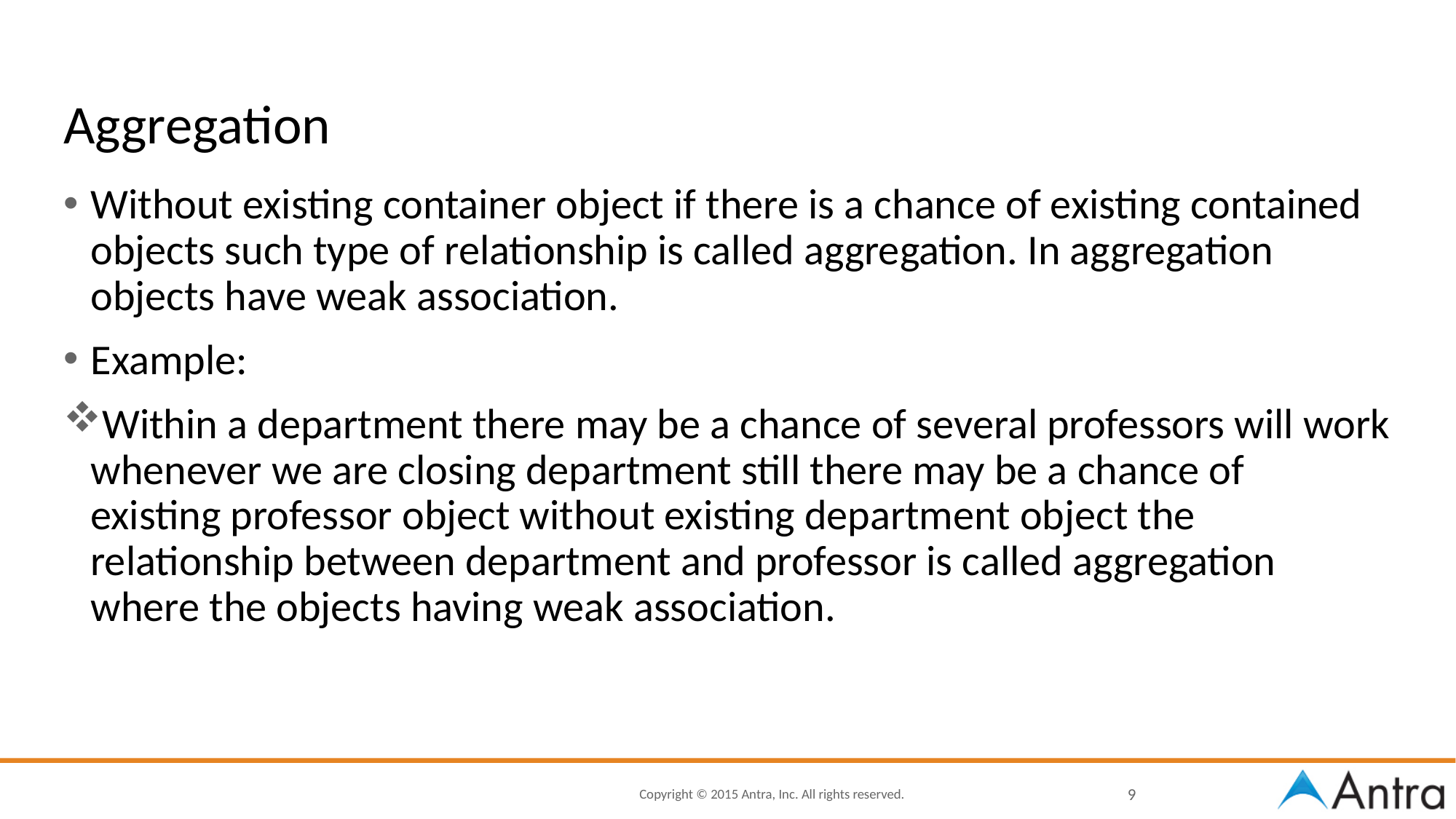

# Aggregation
Without existing container object if there is a chance of existing contained objects such type of relationship is called aggregation. In aggregation objects have weak association.
Example:
Within a department there may be a chance of several professors will work whenever we are closing department still there may be a chance of  existing professor object without existing department object the relationship between department and professor is called aggregation where the objects having weak association.
9